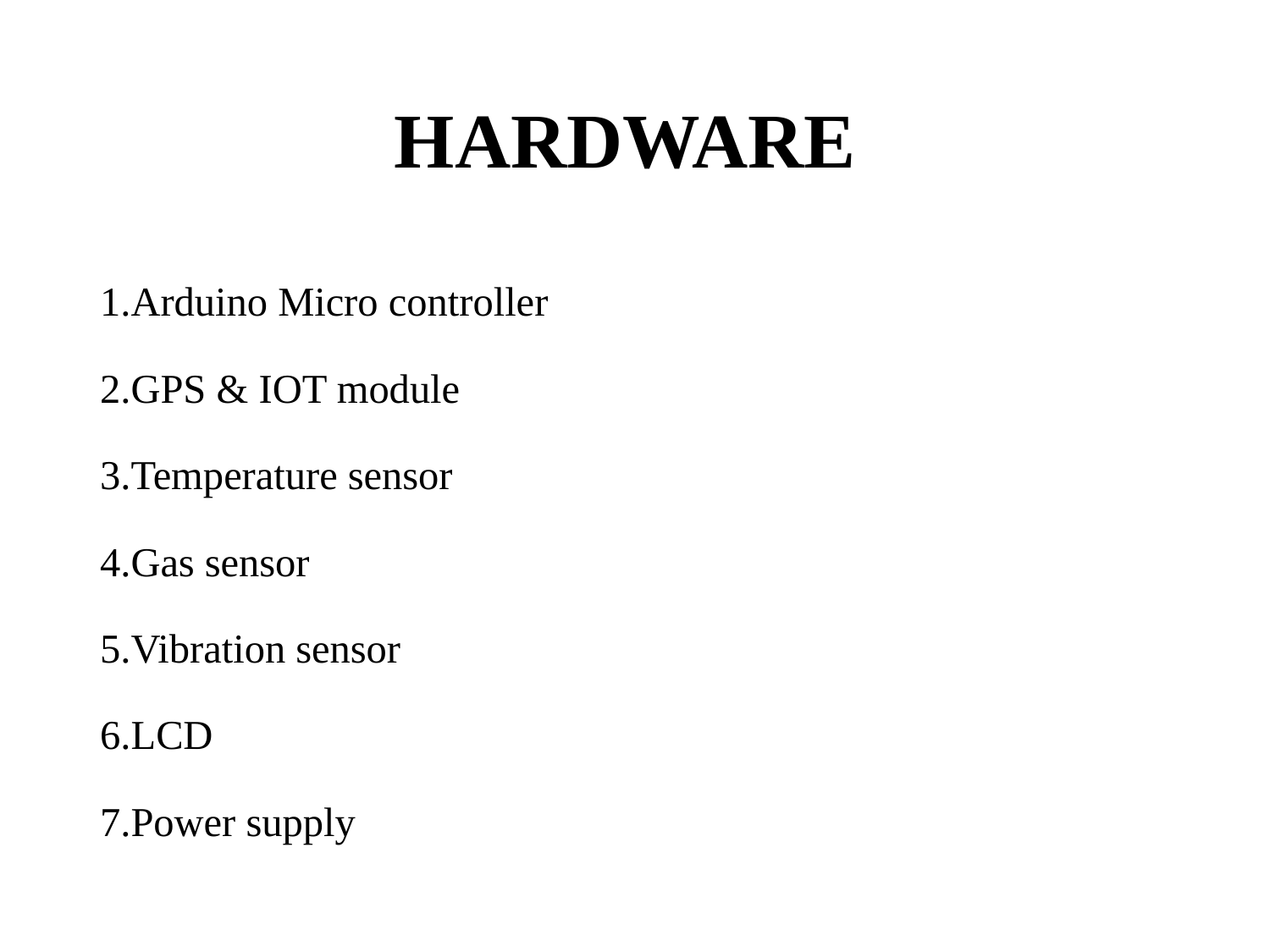

# HARDWARE

1.Arduino Micro controller
2.GPS & IOT module
3.Temperature sensor
4.Gas sensor
5.Vibration sensor
6.LCD
7.Power supply